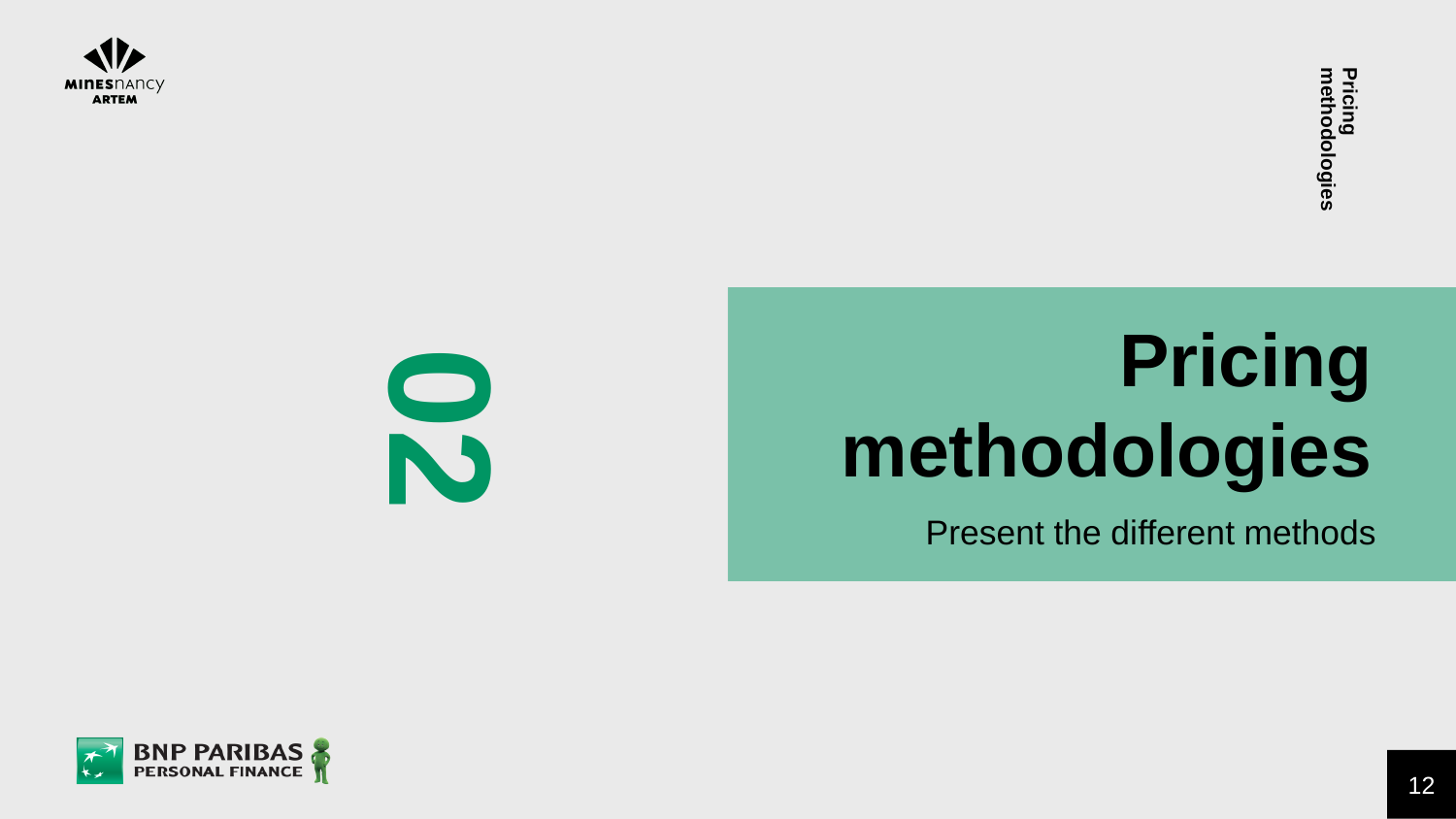

Pricing methodologies

# Pricing methodologies
02
Present the different methods
12